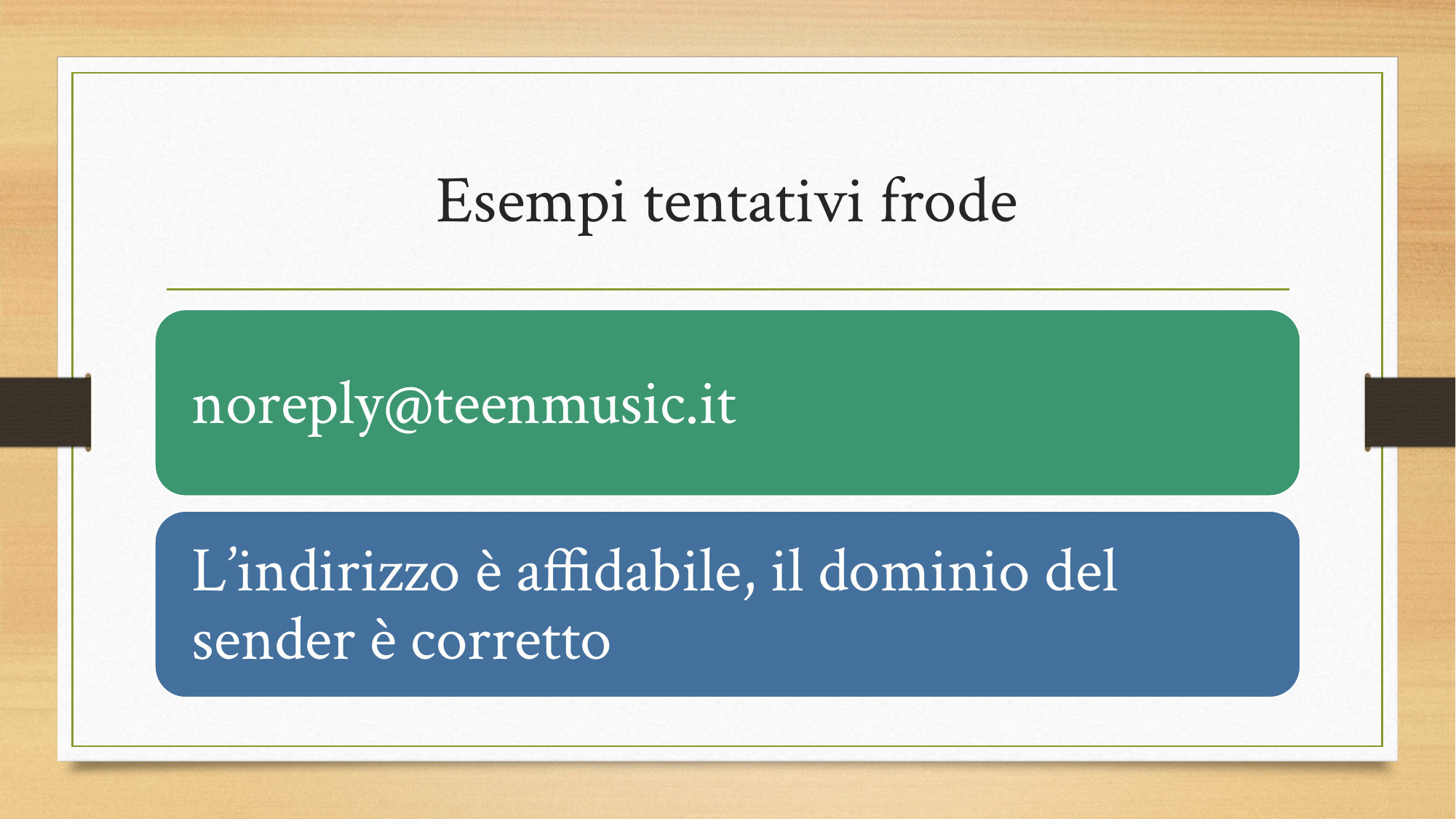

# Esempi tentativi frode
noreply@teenmusic.it
L’indirizzo è affidabile, il dominio del sender è corretto